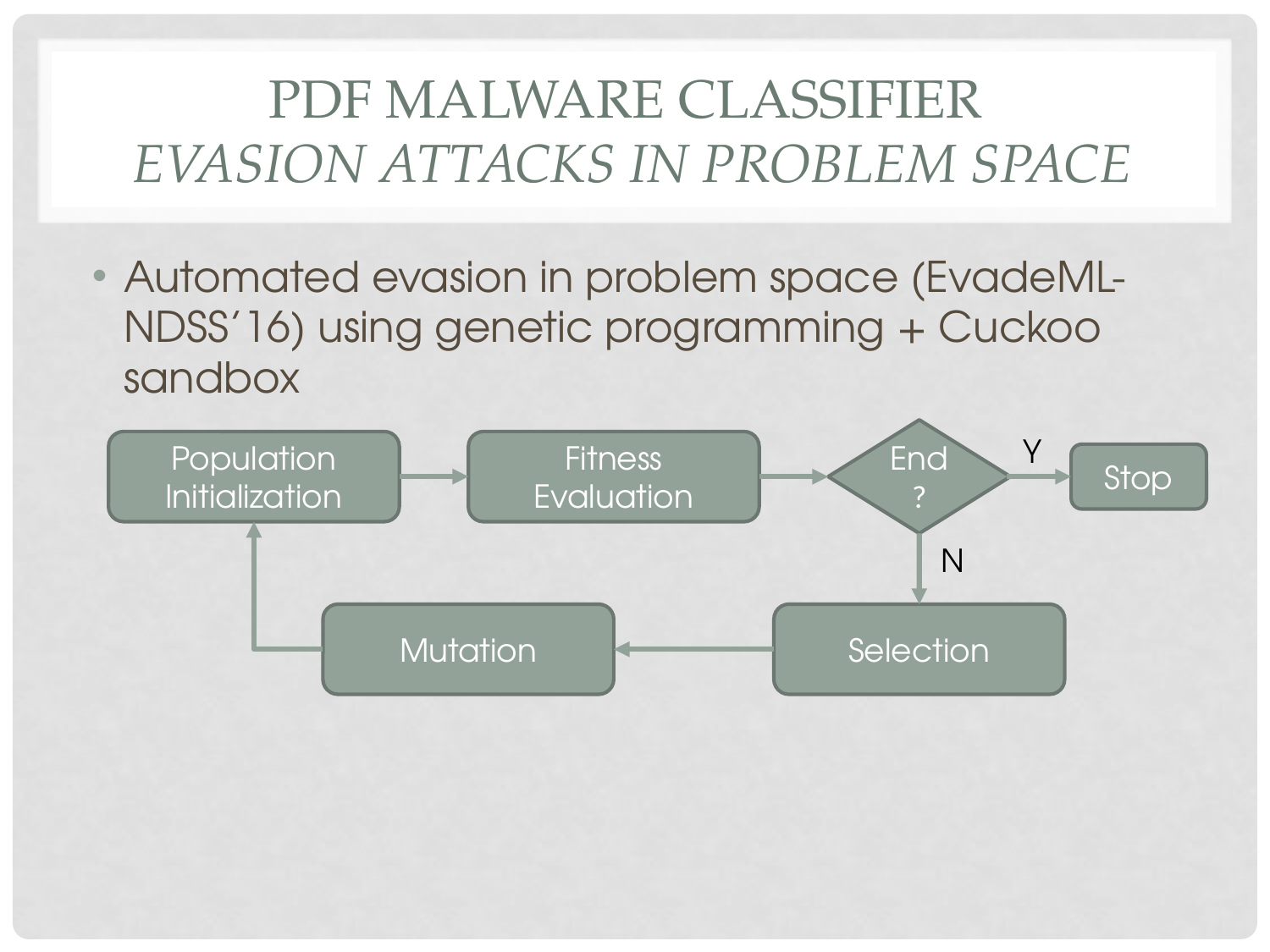

# Pdf malware classifier Evasion attacks in problem space
Automated evasion in problem space (EvadeML-NDSS’16) using genetic programming + Cuckoo sandbox

End?
Y
Population Initialization
Fitness Evaluation
Stop
N

Mutation
Selection